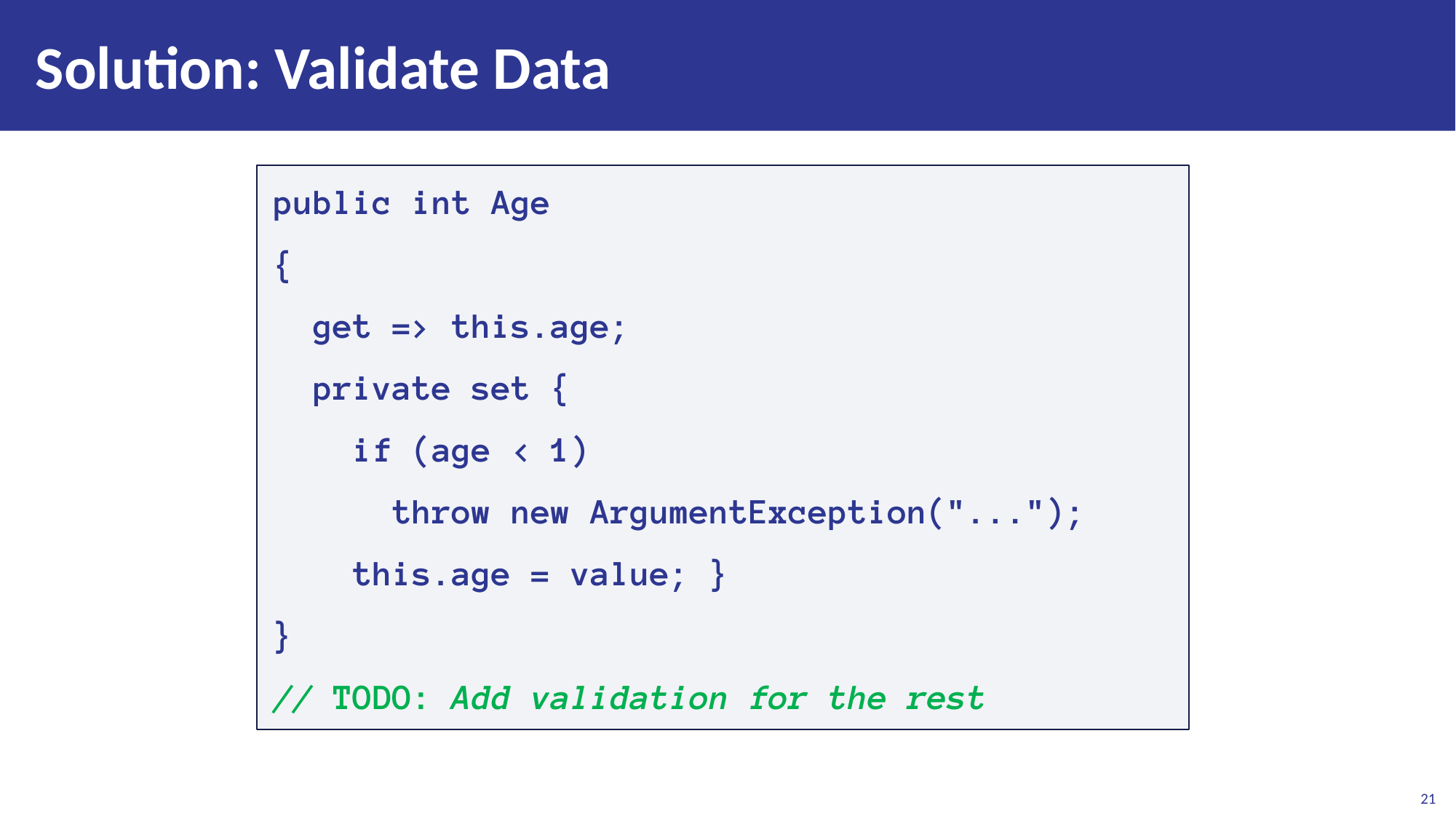

# Solution: Validate Data
public int Age
{
  get => this.age;
  private set {
    if (age < 1)
      throw new ArgumentException("...");
    this.age = value; }
}
// TODO: Add validation for the rest
21